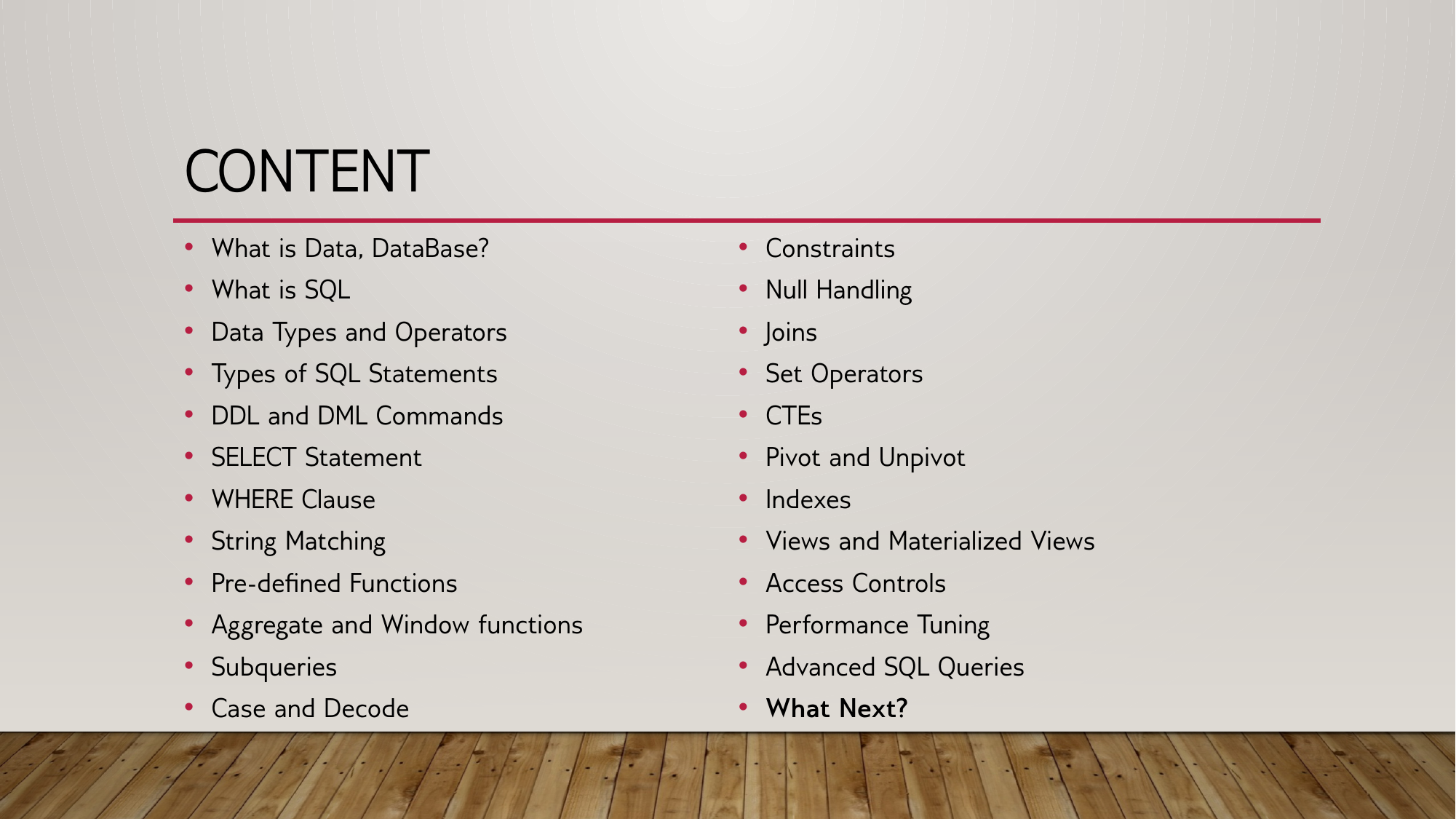

# Content
What is Data, DataBase?
What is SQL
Data Types and Operators
Types of SQL Statements
DDL and DML Commands
SELECT Statement
WHERE Clause
String Matching
Pre-defined Functions
Aggregate and Window functions
Subqueries
Case and Decode
Constraints
Null Handling
Joins
Set Operators
CTEs
Pivot and Unpivot
Indexes
Views and Materialized Views
Access Controls
Performance Tuning
Advanced SQL Queries
What Next?